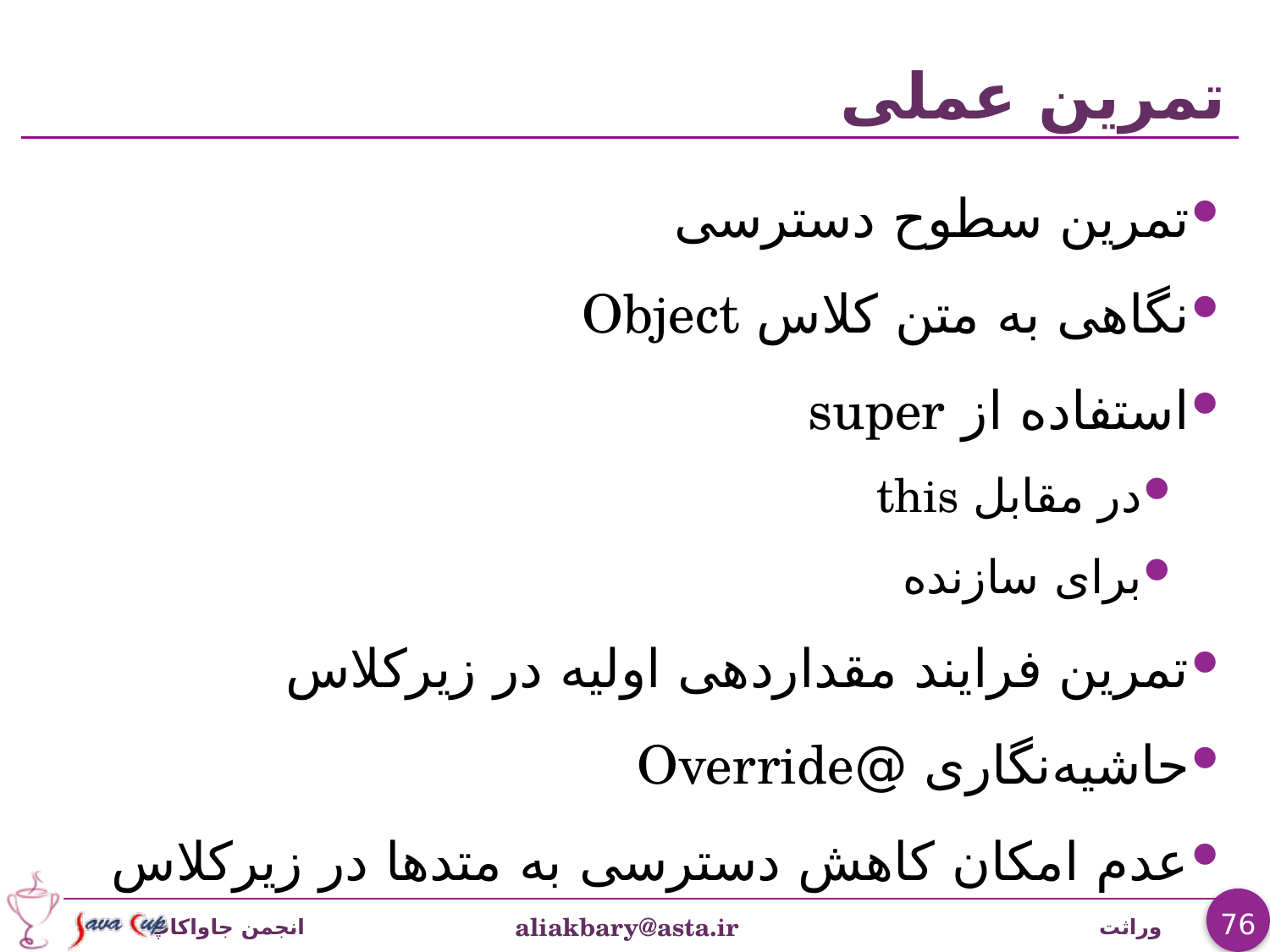

# تمرین عملی
تمرین سطوح دسترسی
نگاهی به متن کلاس Object
استفاده از super
در مقابل this
برای سازنده
تمرین فرایند مقداردهی اولیه در زیرکلاس
حاشیه‌نگاری @Override
عدم امکان کاهش دسترسی به متدها در زیرکلاس